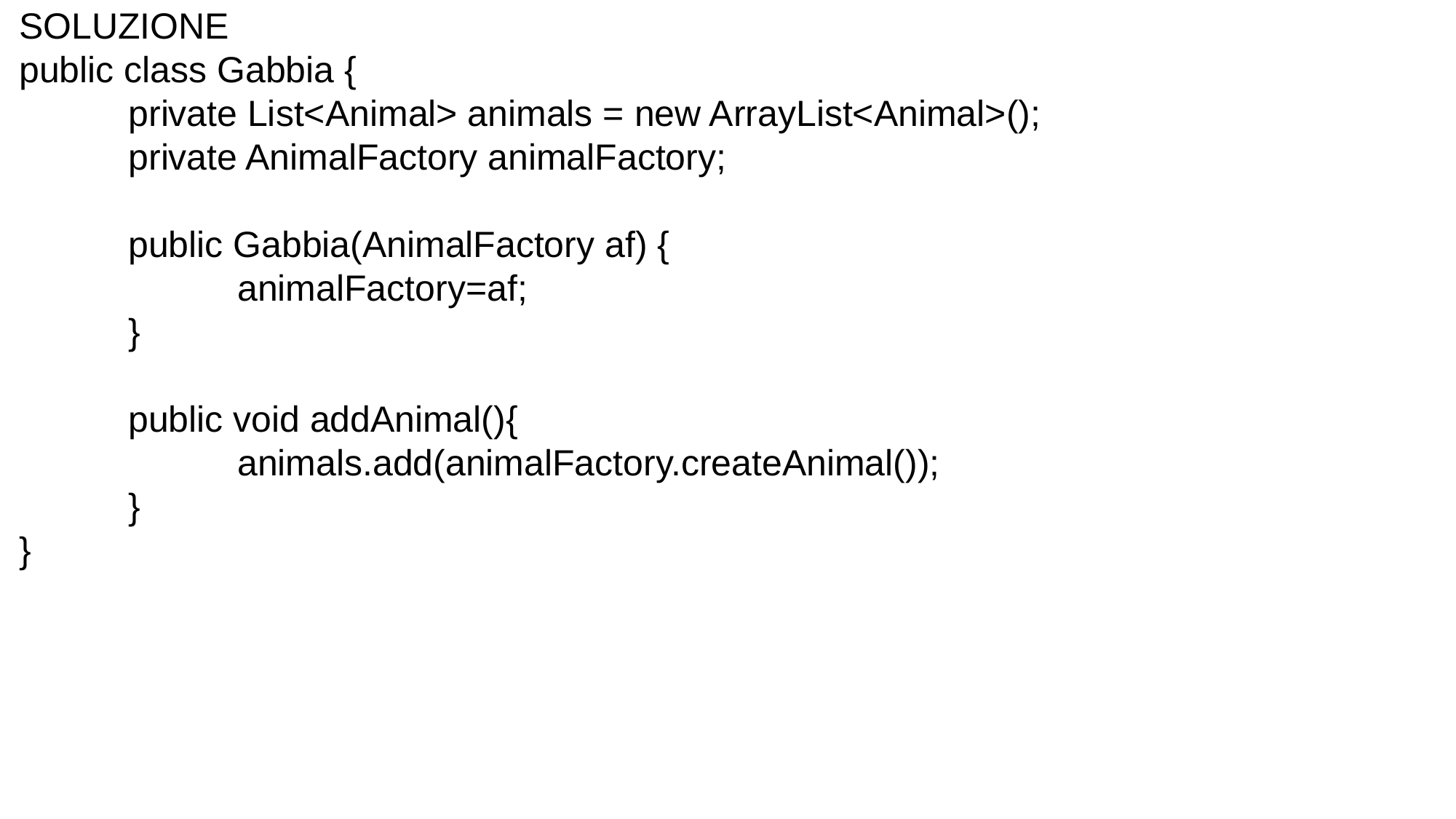

SOLUZIONE
public class Gabbia {
	private List<Animal> animals = new ArrayList<Animal>();
	private AnimalFactory animalFactory;

	public Gabbia(AnimalFactory af) {
		animalFactory=af;
	}

	public void addAnimal(){
		animals.add(animalFactory.createAnimal());
	}
}